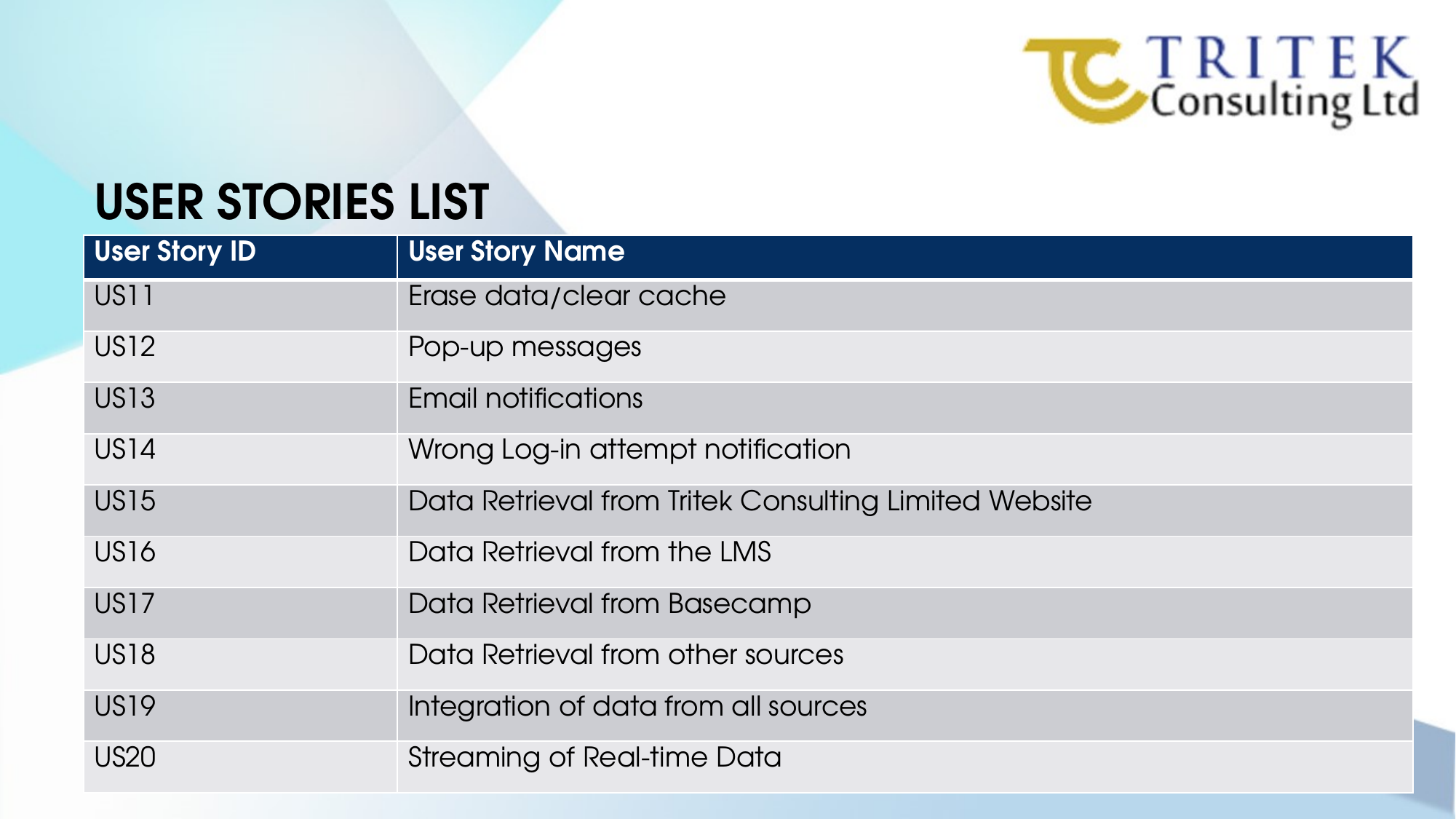

USER STORIES LIST
| User Story ID | User Story Name |
| --- | --- |
| US11 | Erase data/clear cache |
| US12 | Pop-up messages |
| US13 | Email notifications |
| US14 | Wrong Log-in attempt notification |
| US15 | Data Retrieval from Tritek Consulting Limited Website |
| US16 | Data Retrieval from the LMS |
| US17 | Data Retrieval from Basecamp |
| US18 | Data Retrieval from other sources |
| US19 | Integration of data from all sources |
| US20 | Streaming of Real-time Data |